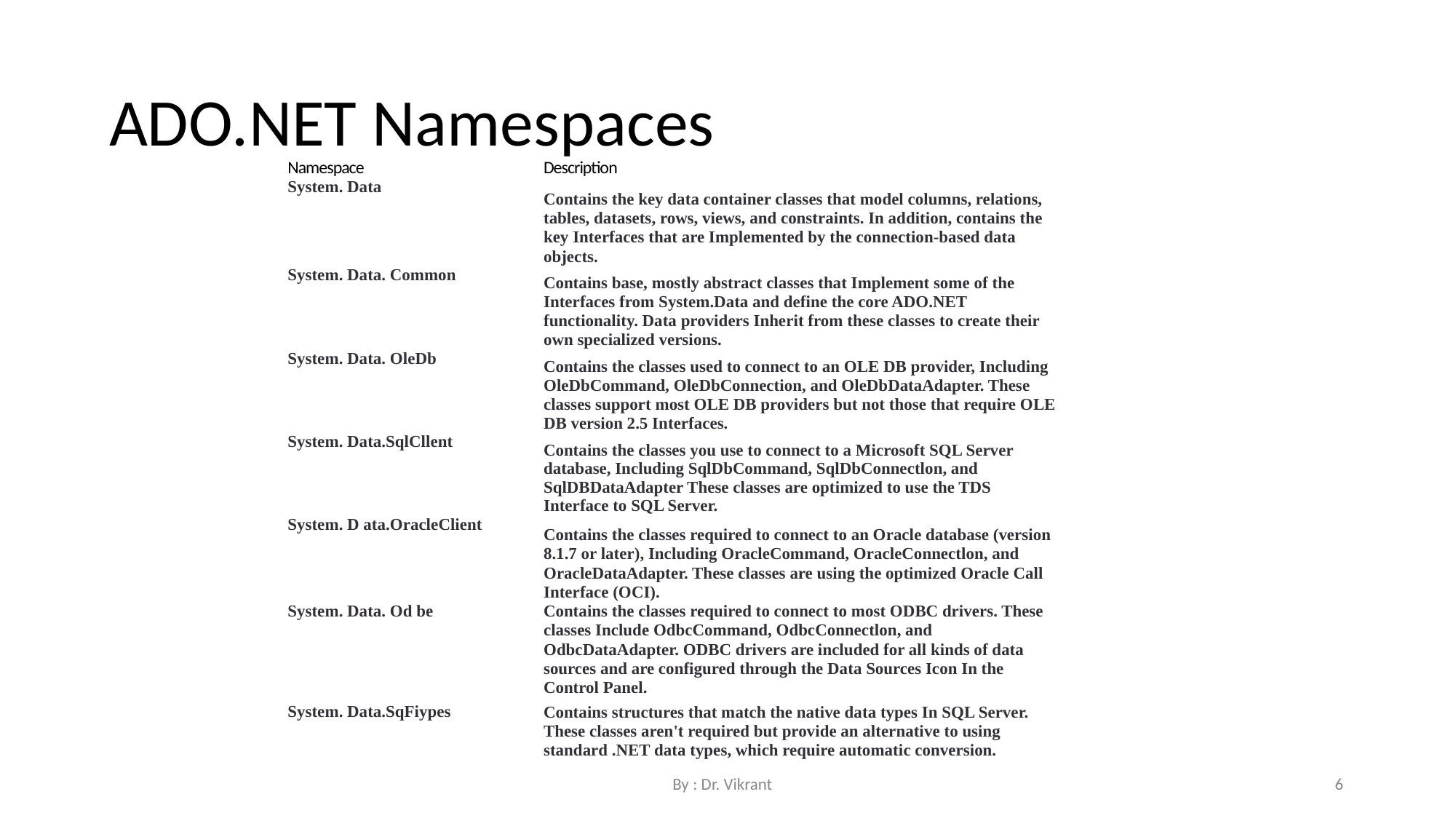

ADO.NET Namespaces
| Namespace | Description |
| --- | --- |
| System. Data | Contains the key data container classes that model columns, relations, tables, datasets, rows, views, and constraints. In addition, contains the key Interfaces that are Implemented by the connection-based data objects. |
| System. Data. Common | Contains base, mostly abstract classes that Implement some of the Interfaces from System.Data and define the core ADO.NET functionality. Data providers Inherit from these classes to create their own specialized versions. |
| System. Data. OleDb | Contains the classes used to connect to an OLE DB provider, Including OleDbCommand, OleDbConnection, and OleDbDataAdapter. These classes support most OLE DB providers but not those that require OLE DB version 2.5 Interfaces. |
| System. Data.SqlCllent | Contains the classes you use to connect to a Microsoft SQL Server database, Including SqlDbCommand, SqlDbConnectlon, and SqlDBDataAdapter These classes are optimized to use the TDS Interface to SQL Server. |
| System. D ata.OracleClient | Contains the classes required to connect to an Oracle database (version 8.1.7 or later), Including OracleCommand, OracleConnectlon, and OracleDataAdapter. These classes are using the optimized Oracle Call Interface (OCI). |
| System. Data. Od be | Contains the classes required to connect to most ODBC drivers. These classes Include OdbcCommand, OdbcConnectlon, and OdbcDataAdapter. ODBC drivers are included for all kinds of data sources and are configured through the Data Sources Icon In the Control Panel. |
| System. Data.SqFiypes | Contains structures that match the native data types In SQL Server. These classes aren't required but provide an alternative to using standard .NET data types, which require automatic conversion. |
By : Dr. Vikrant
6